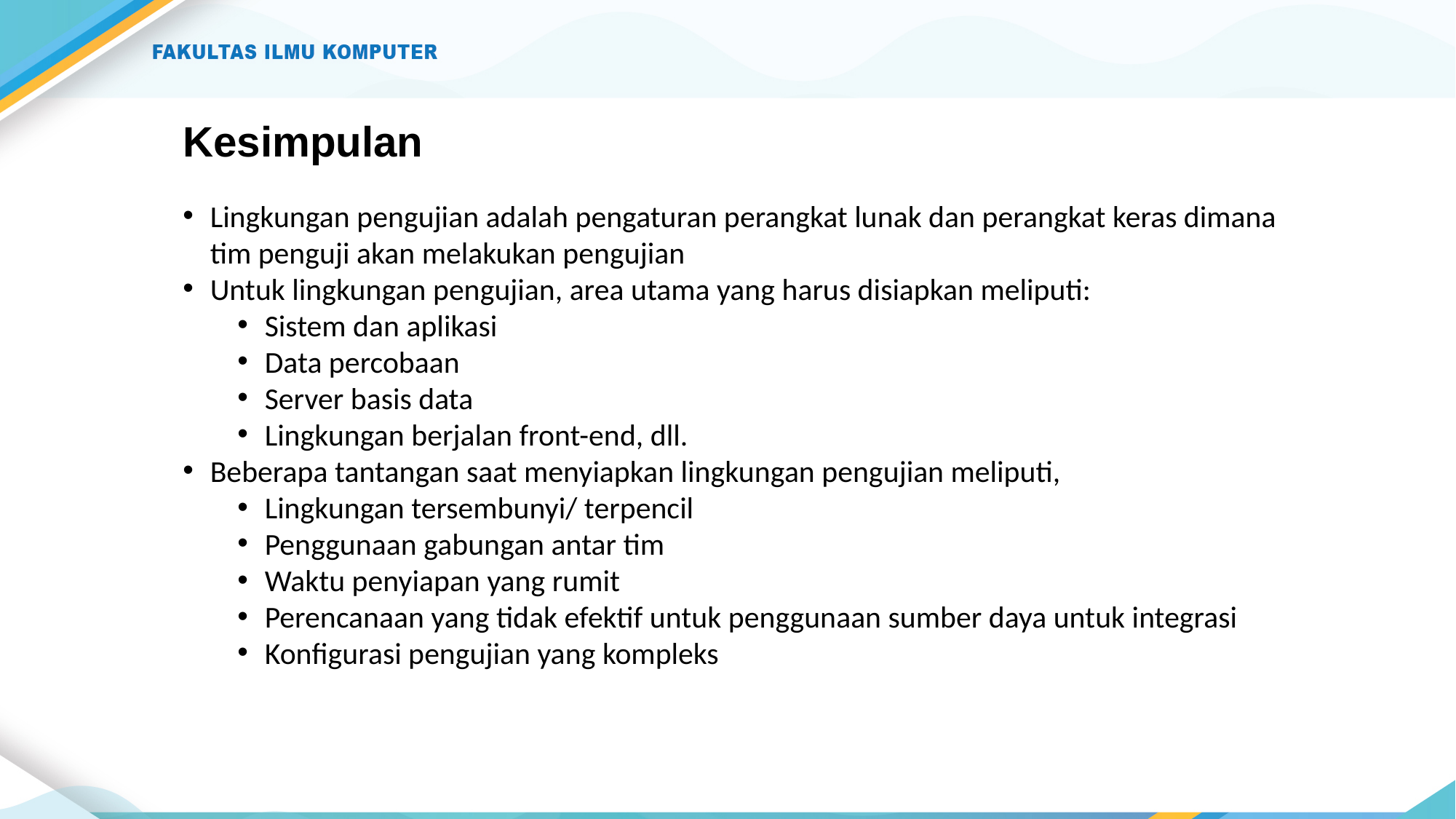

# Kesimpulan
Lingkungan pengujian adalah pengaturan perangkat lunak dan perangkat keras dimana tim penguji akan melakukan pengujian
Untuk lingkungan pengujian, area utama yang harus disiapkan meliputi:
Sistem dan aplikasi
Data percobaan
Server basis data
Lingkungan berjalan front-end, dll.
Beberapa tantangan saat menyiapkan lingkungan pengujian meliputi,
Lingkungan tersembunyi/ terpencil
Penggunaan gabungan antar tim
Waktu penyiapan yang rumit
Perencanaan yang tidak efektif untuk penggunaan sumber daya untuk integrasi
Konfigurasi pengujian yang kompleks